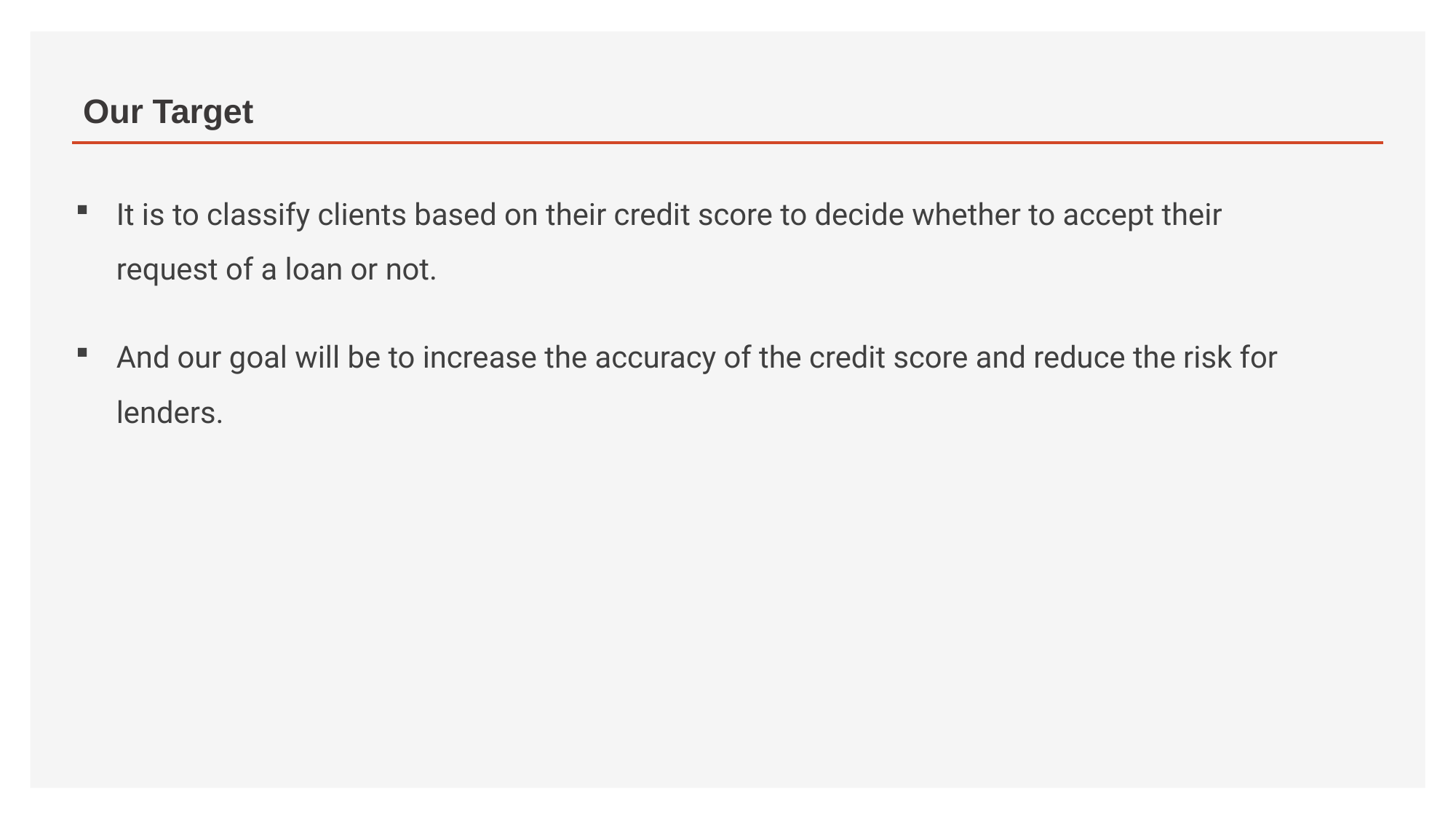

# Our Target
It is to classify clients based on their credit score to decide whether to accept their request of a loan or not.
And our goal will be to increase the accuracy of the credit score and reduce the risk for lenders.